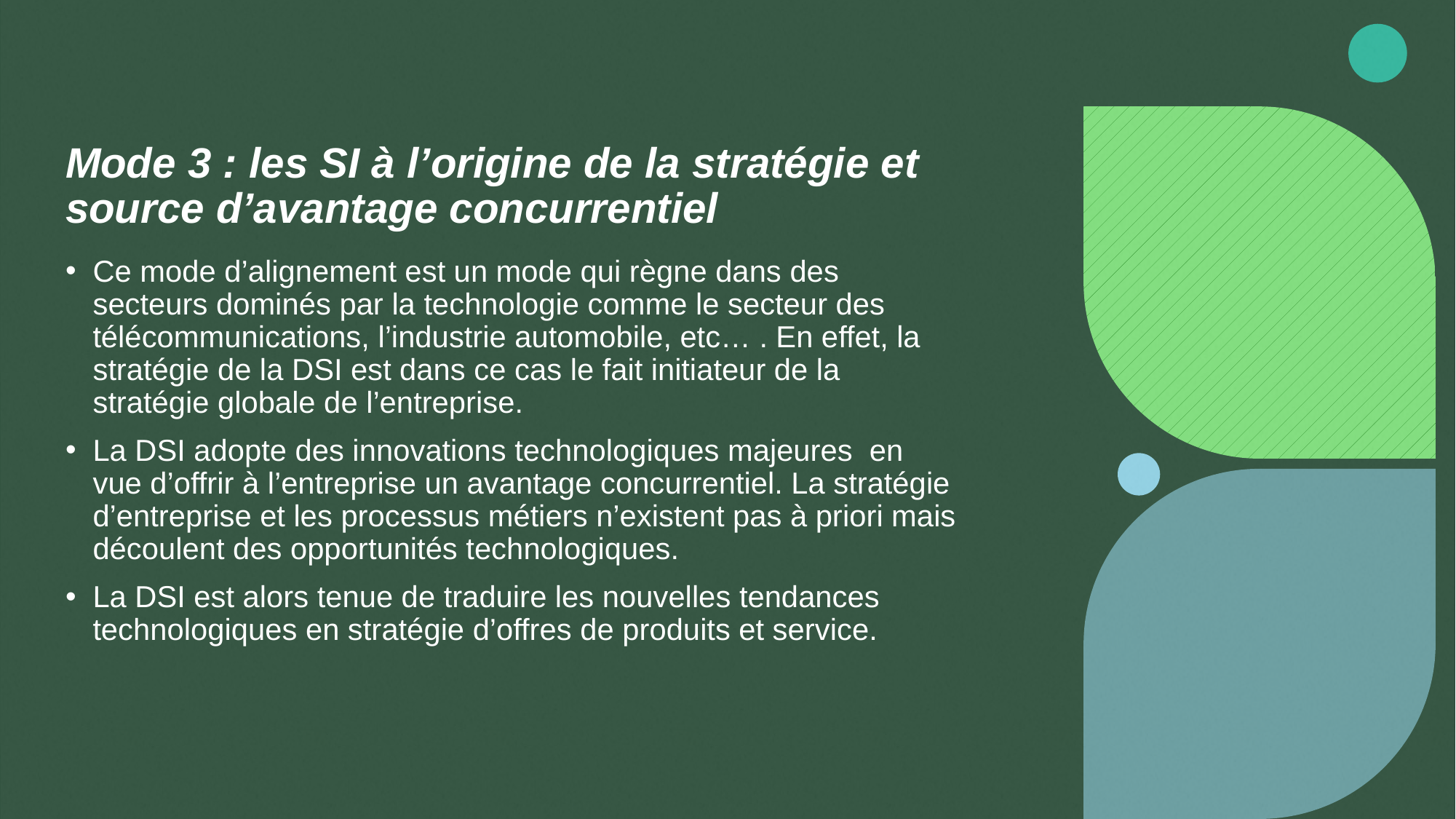

# Mode 3 : les SI à l’origine de la stratégie et source d’avantage concurrentiel
Ce mode d’alignement est un mode qui règne dans des secteurs dominés par la technologie comme le secteur des télécommunications, l’industrie automobile, etc… . En effet, la stratégie de la DSI est dans ce cas le fait initiateur de la stratégie globale de l’entreprise.
La DSI adopte des innovations technologiques majeures  en vue d’offrir à l’entreprise un avantage concurrentiel. La stratégie d’entreprise et les processus métiers n’existent pas à priori mais découlent des opportunités technologiques.
La DSI est alors tenue de traduire les nouvelles tendances technologiques en stratégie d’offres de produits et service.